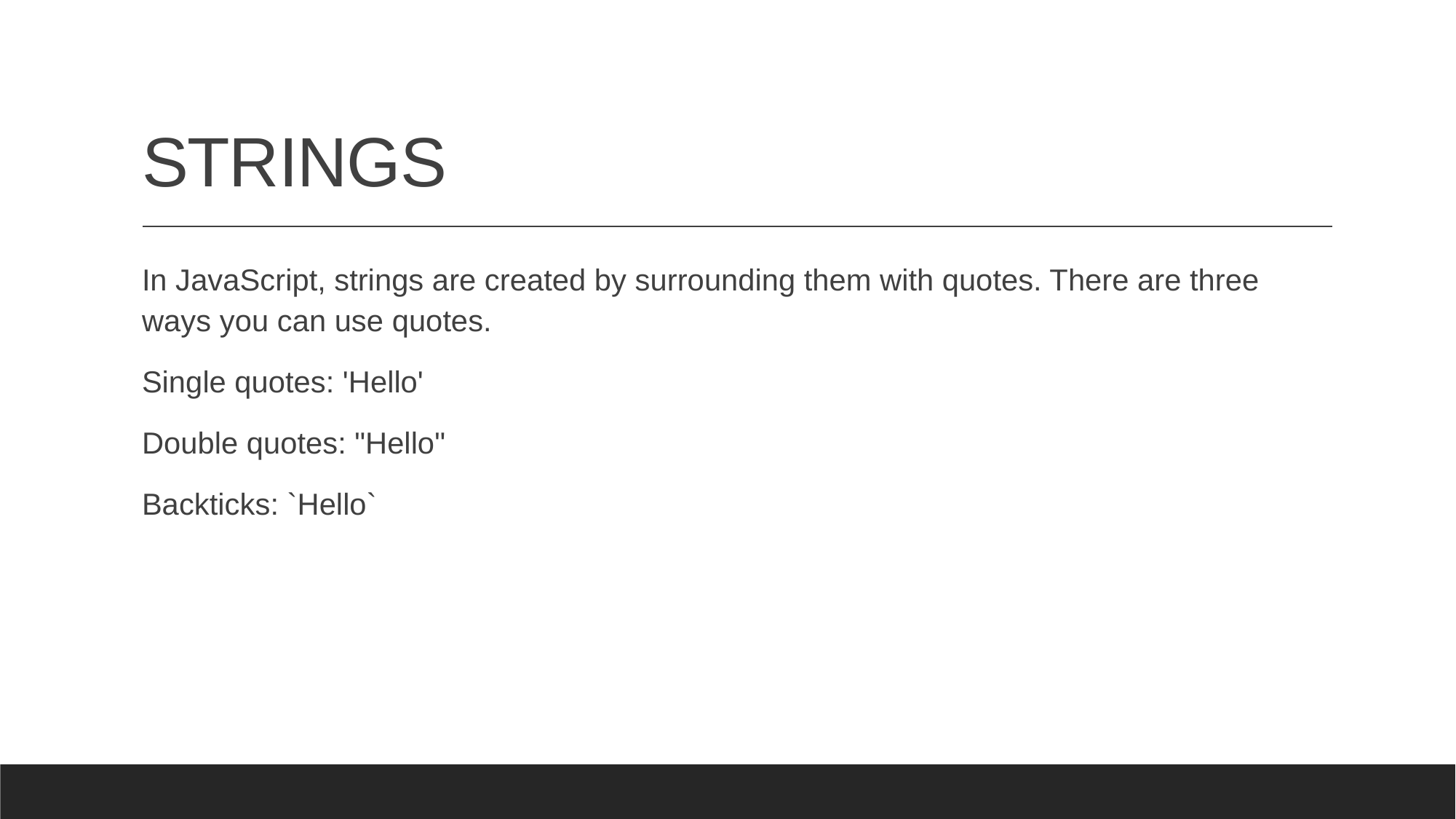

# STRINGS
In JavaScript, strings are created by surrounding them with quotes. There are three ways you can use quotes.
Single quotes: 'Hello'
Double quotes: "Hello"
Backticks: `Hello`